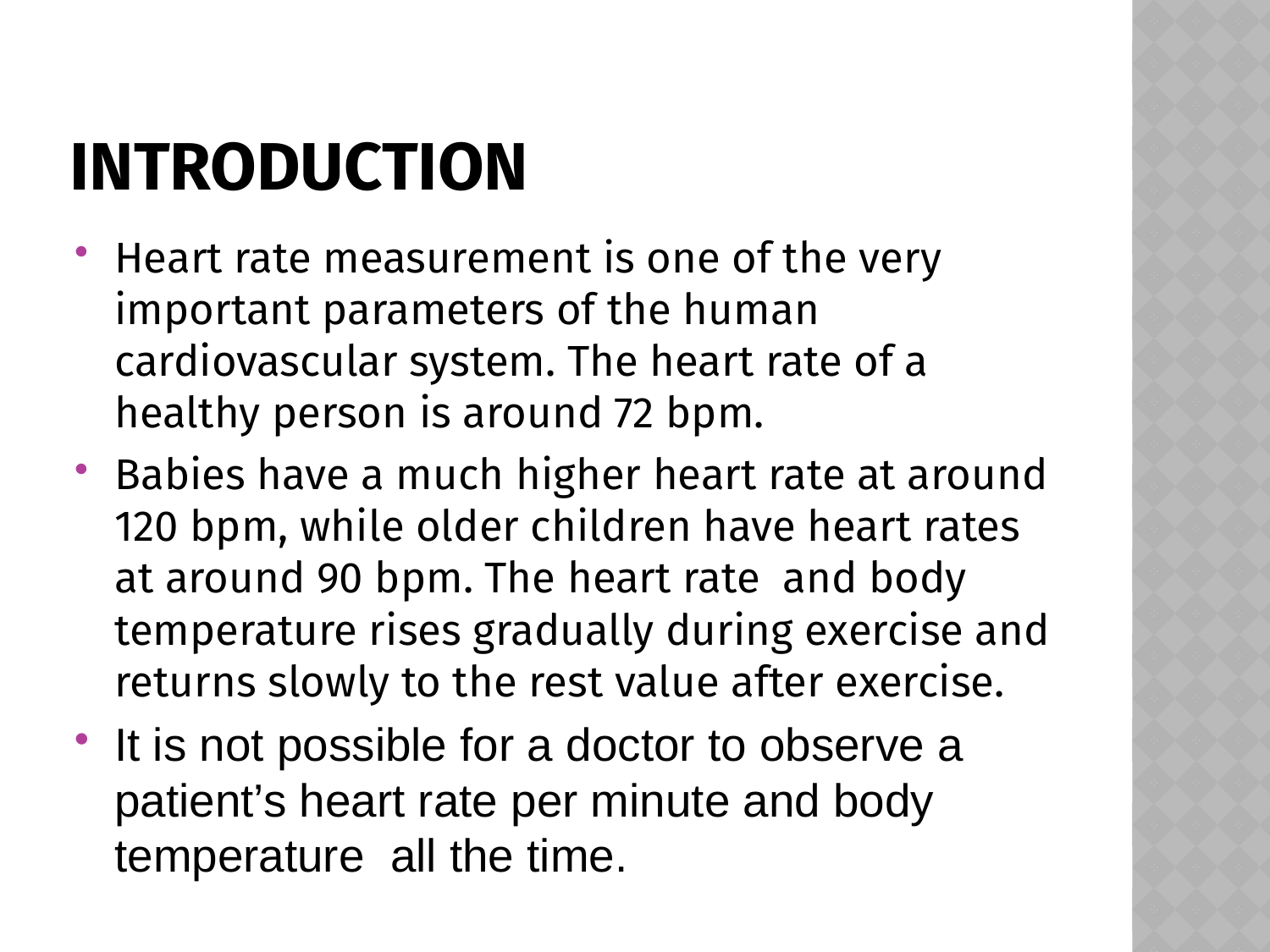

# Introduction
Heart rate measurement is one of the very important parameters of the human cardiovascular system. The heart rate of a healthy person is around 72 bpm.
Babies have a much higher heart rate at around 120 bpm, while older children have heart rates at around 90 bpm. The heart rate  and body temperature rises gradually during exercise and returns slowly to the rest value after exercise.
It is not possible for a doctor to observe a patient’s heart rate per minute and body temperature  all the time.